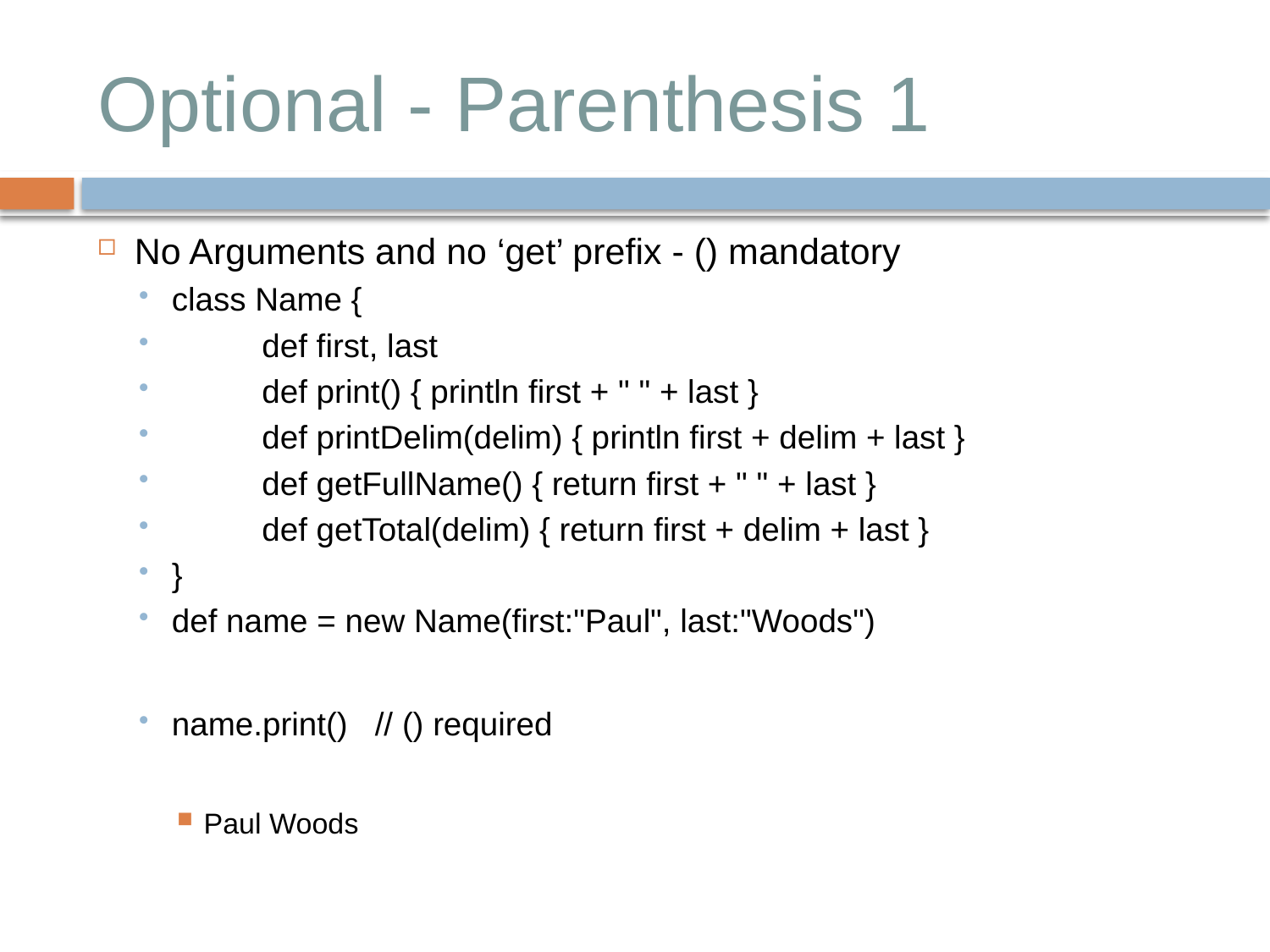

# Optional - Parenthesis 1
No Arguments and no ‘get’ prefix - () mandatory
class Name {
	def first, last
	def print() { println first + " " + last }
	def printDelim(delim) { println first + delim + last }
	def getFullName() { return first + " " + last }
	def getTotal(delim) { return first + delim + last }
}
def name = new Name(first:"Paul", last:"Woods")

name.print()   // () required

Paul Woods